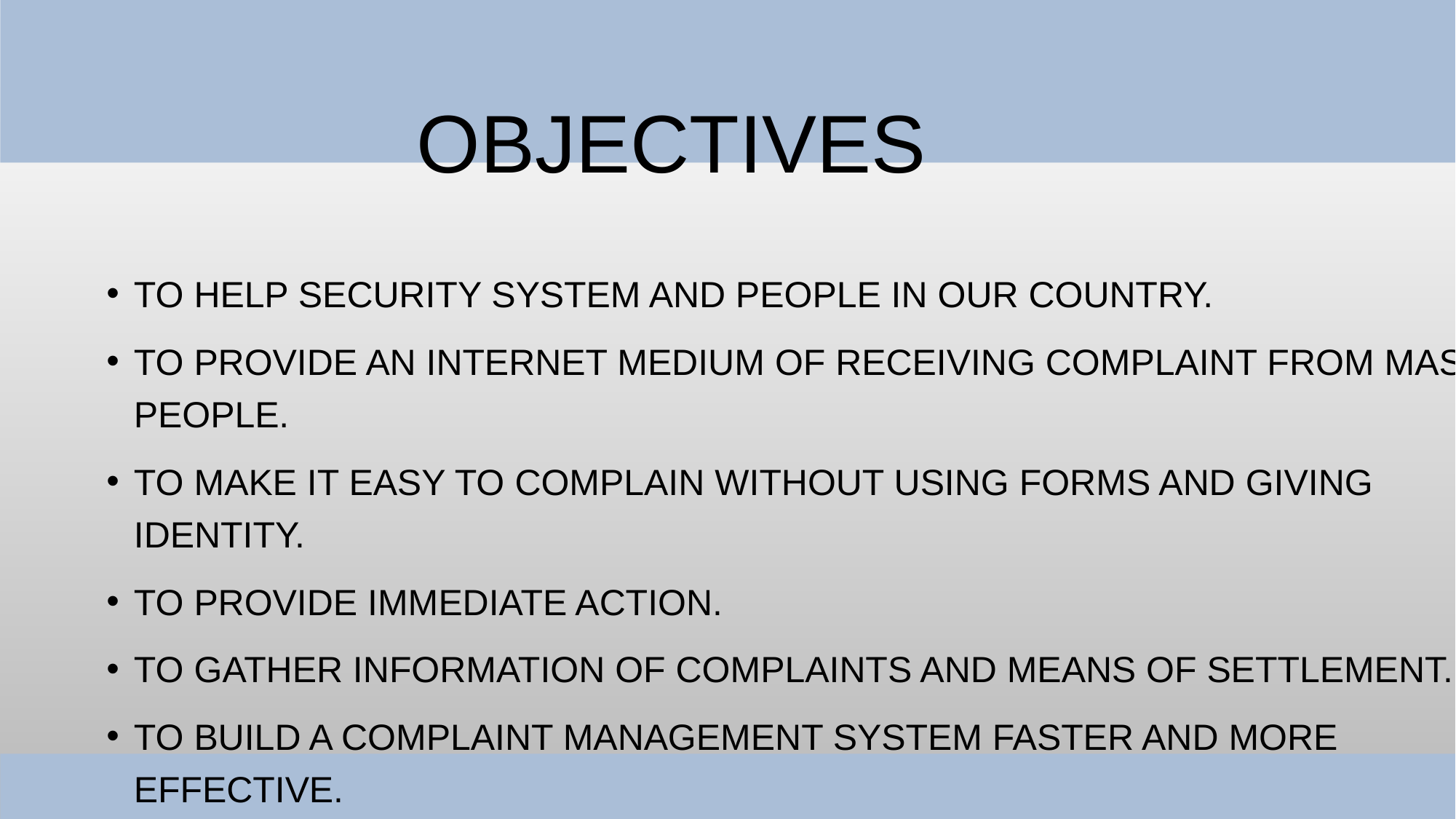

# objectives
To help security system and people in our country.
To provide an internet medium of receiving complaint from mass people.
To make it easy to complain without using forms and giving identity.
To provide immediate action.
To gather information of complaints and means of settlement.
To build a complaint management system faster and more effective.